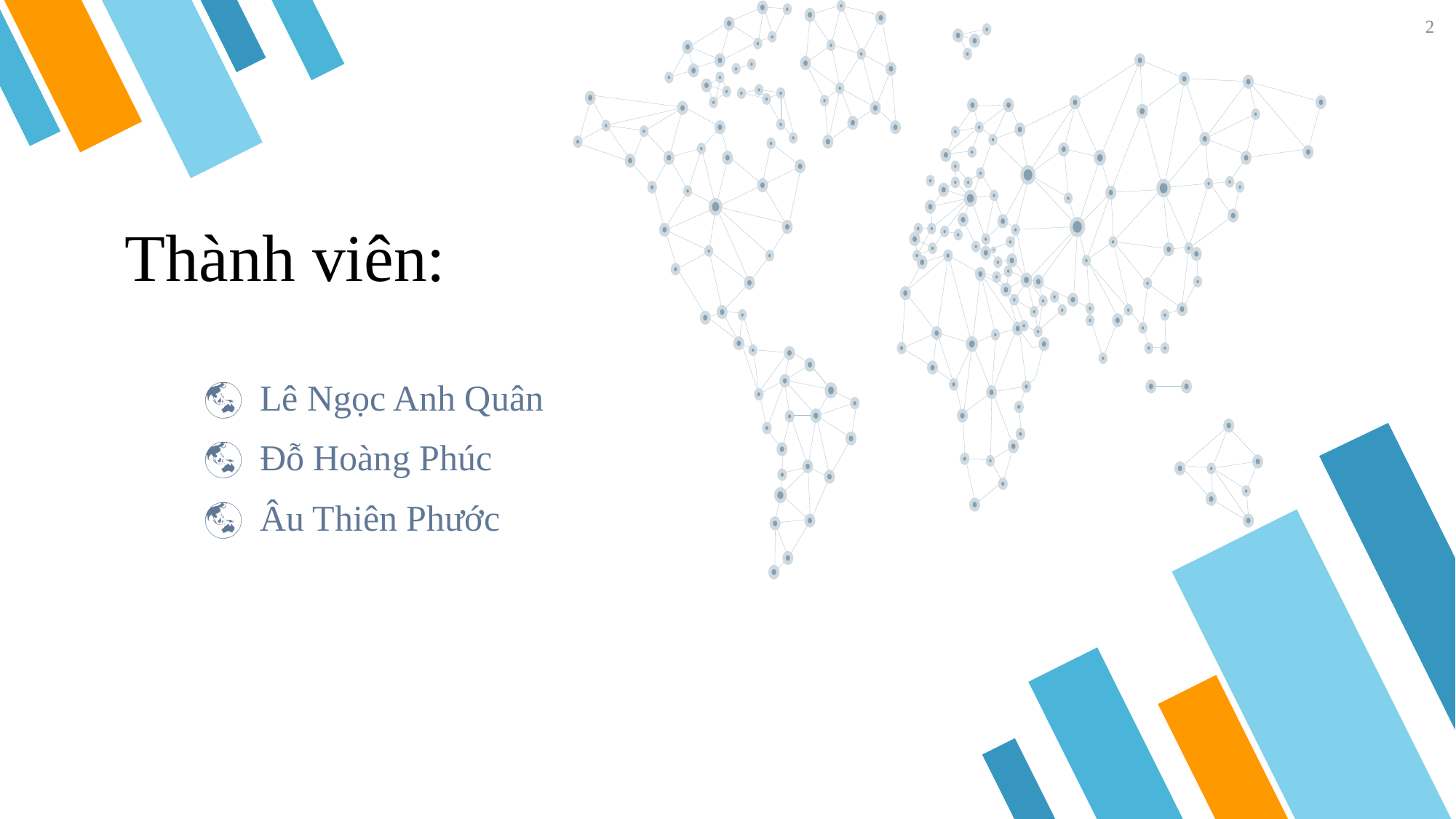

2
# Thành viên:
🌏  Lê Ngọc Anh Quân
🌏  Đỗ Hoàng Phúc
🌏  Âu Thiên Phước